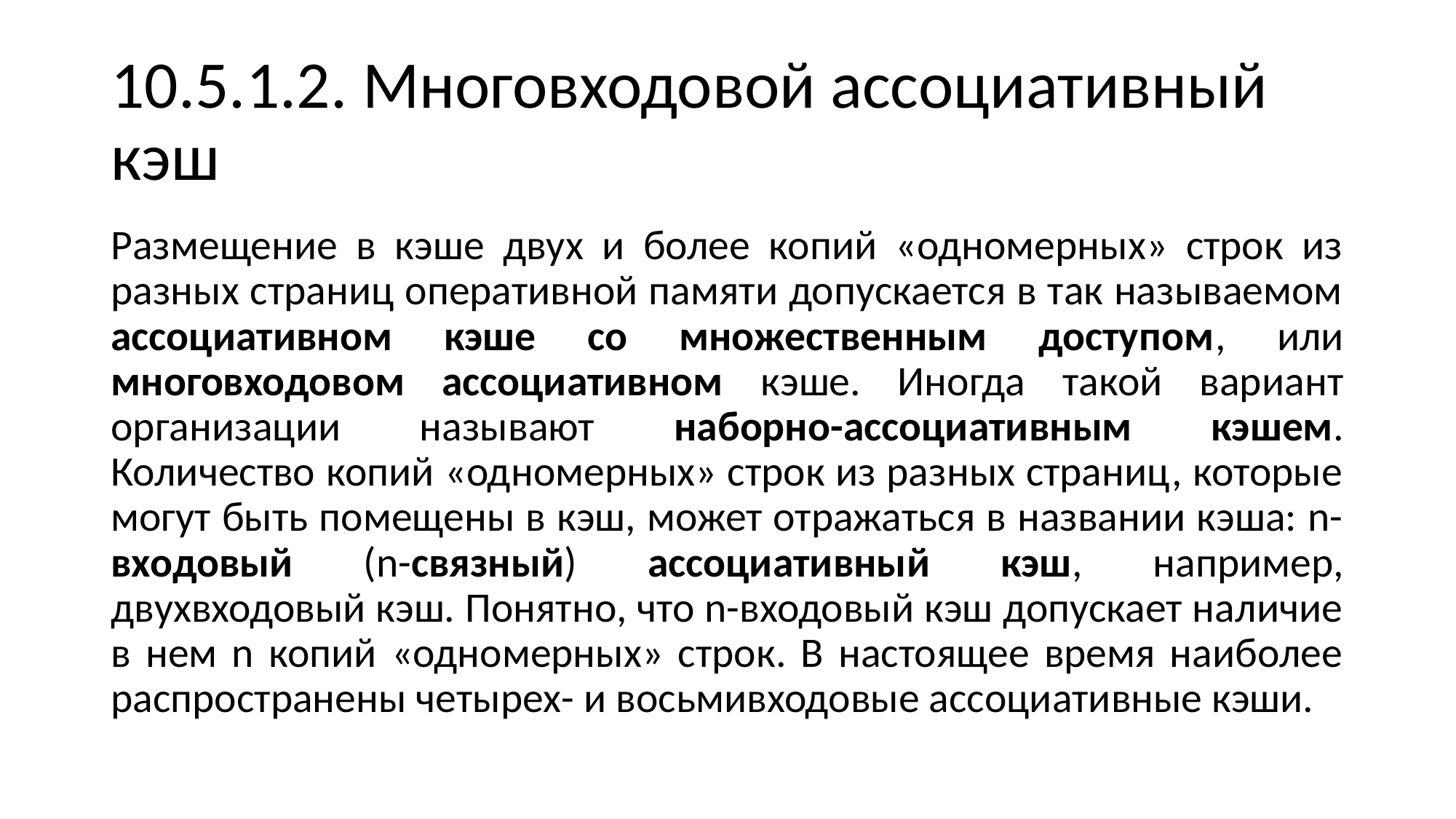

# 10.5.1.2. Многовходовой ассоциативный кэш
Размещение в кэше двух и более копий «одномерных» строк из разных страниц оперативной памяти допускается в так называемом ассоциативном кэше со множественным доступом, или многовходовом ассоциативном кэше. Иногда такой вариант организации называют наборно-ассоциативным кэшем. Количество копий «одномерных» строк из разных страниц, которые могут быть помещены в кэш, может отражаться в названии кэша: n-входовый (n-связный) ассоциативный кэш, например, двухвходовый кэш. Понятно, что n-входовый кэш допускает наличие в нем n копий «одномерных» строк. В настоящее время наиболее распространены четырех- и восьмивходовые ассоциативные кэши.